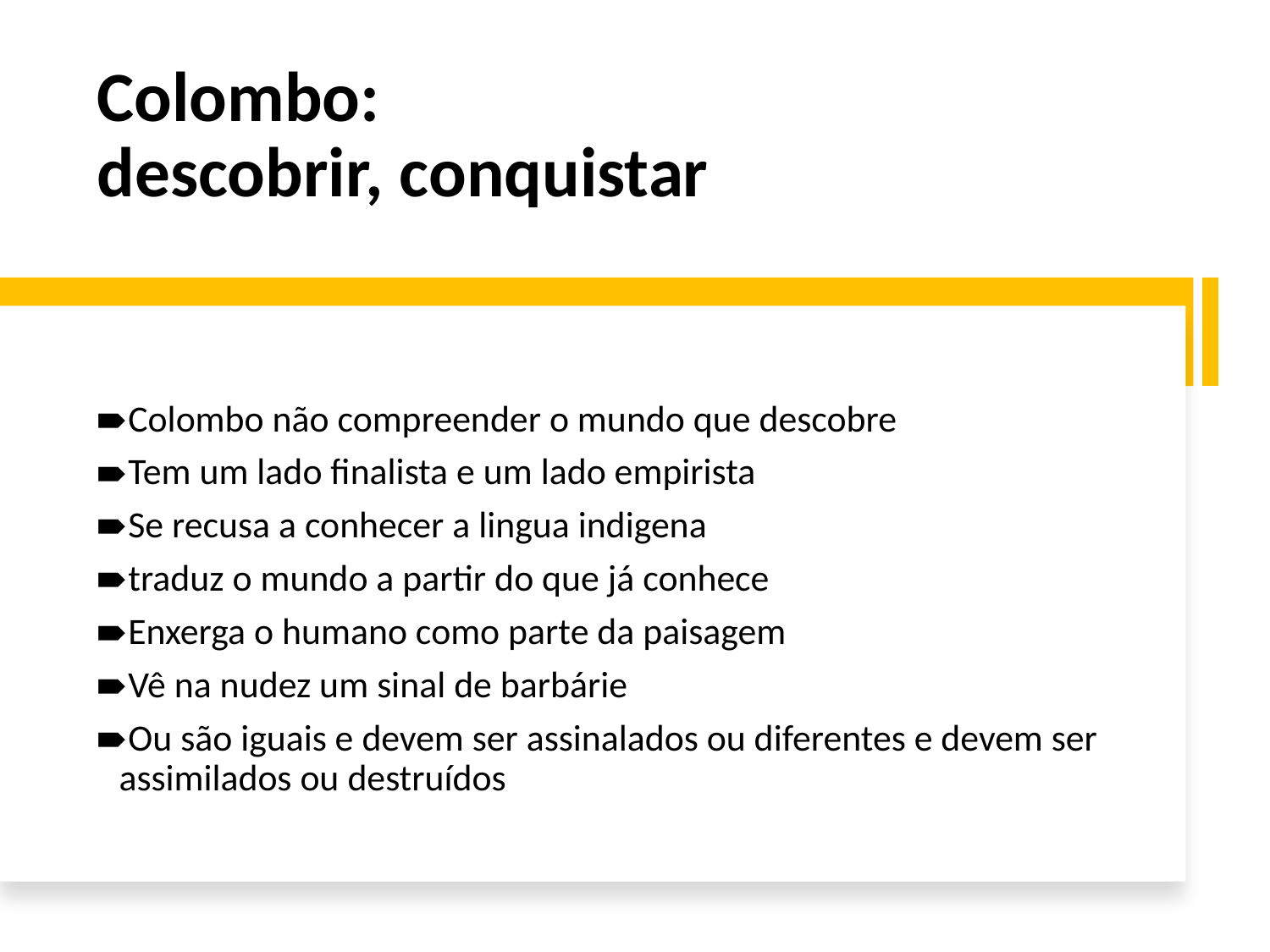

# Colombo: descobrir, conquistar

Colombo não compreender o mundo que descobre
Tem um lado finalista e um lado empirista
Se recusa a conhecer a lingua indigena
traduz o mundo a partir do que já conhece
Enxerga o humano como parte da paisagem
Vê na nudez um sinal de barbárie
Ou são iguais e devem ser assinalados ou diferentes e devem ser assimilados ou destruídos